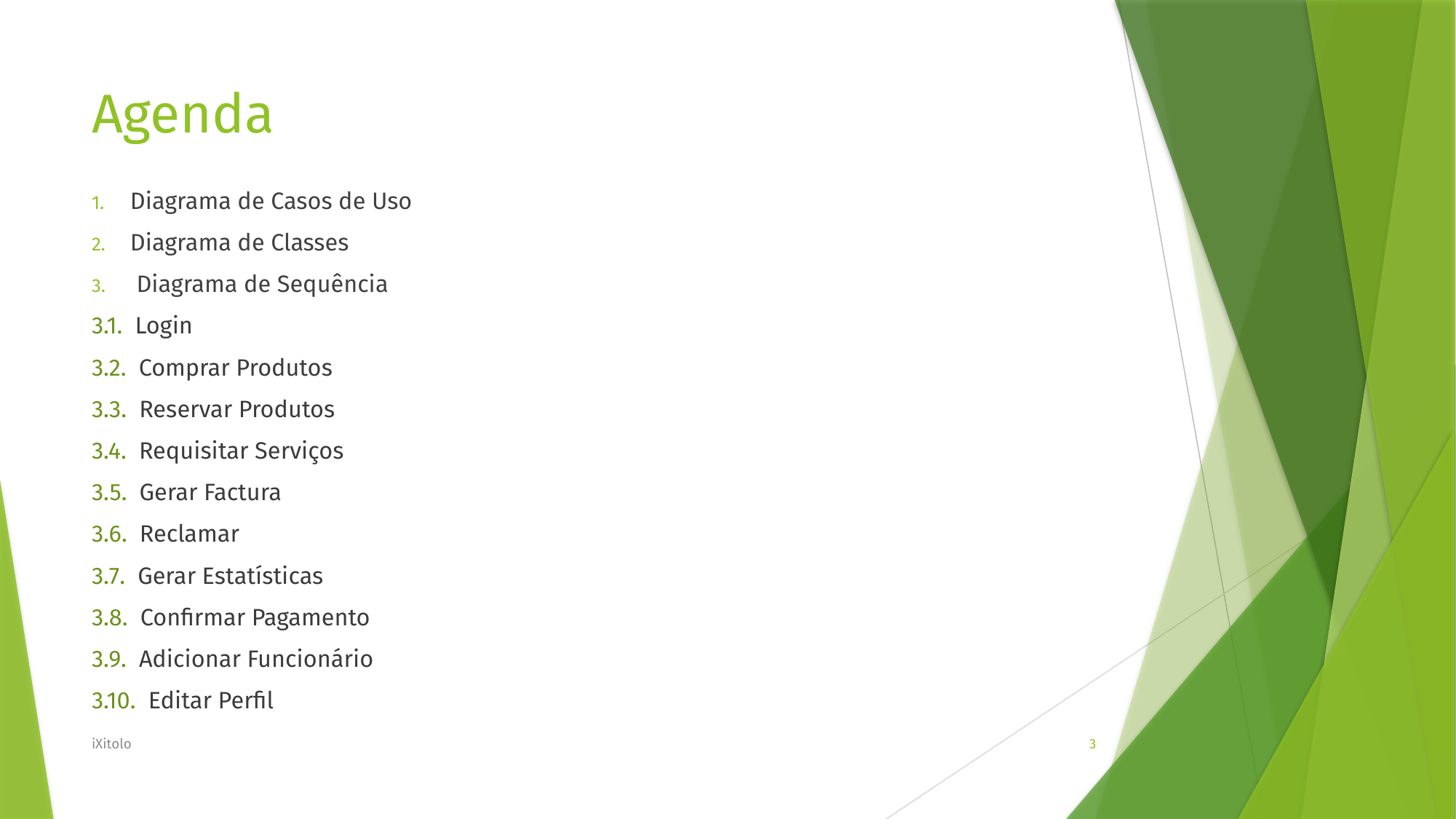

# Agenda
Diagrama de Casos de Uso
Diagrama de Classes
 Diagrama de Sequência
3.1.  Login
3.2.  Comprar Produtos
3.3.  Reservar Produtos
3.4.  Requisitar Serviços
3.5.  Gerar Factura
3.6.  Reclamar
3.7.  Gerar Estatísticas
3.8.  Confirmar Pagamento
3.9.  Adicionar Funcionário
3.10.  Editar Perfil

iXitolo
3